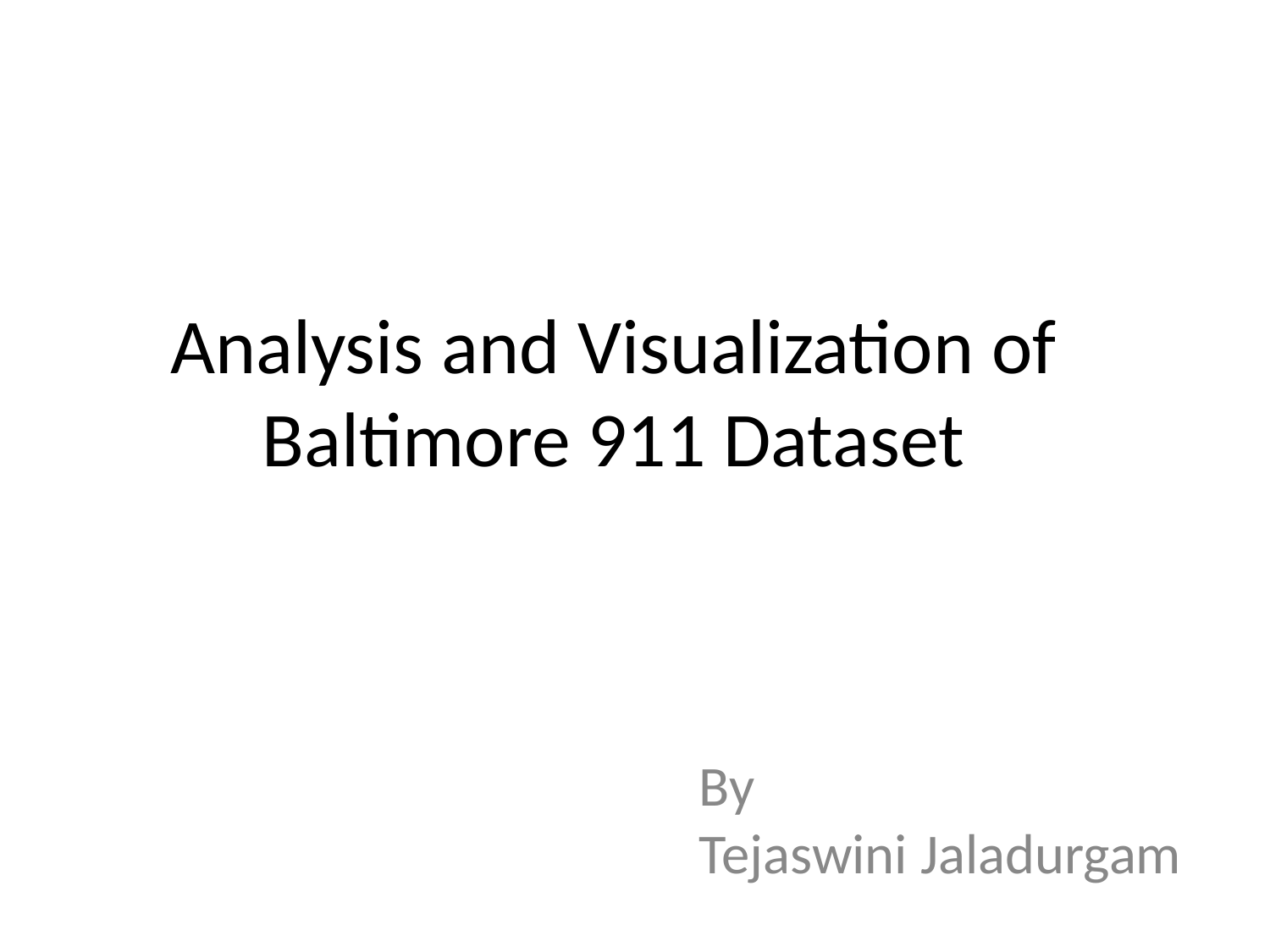

# Analysis and Visualization of Baltimore 911 Dataset
By
Tejaswini Jaladurgam